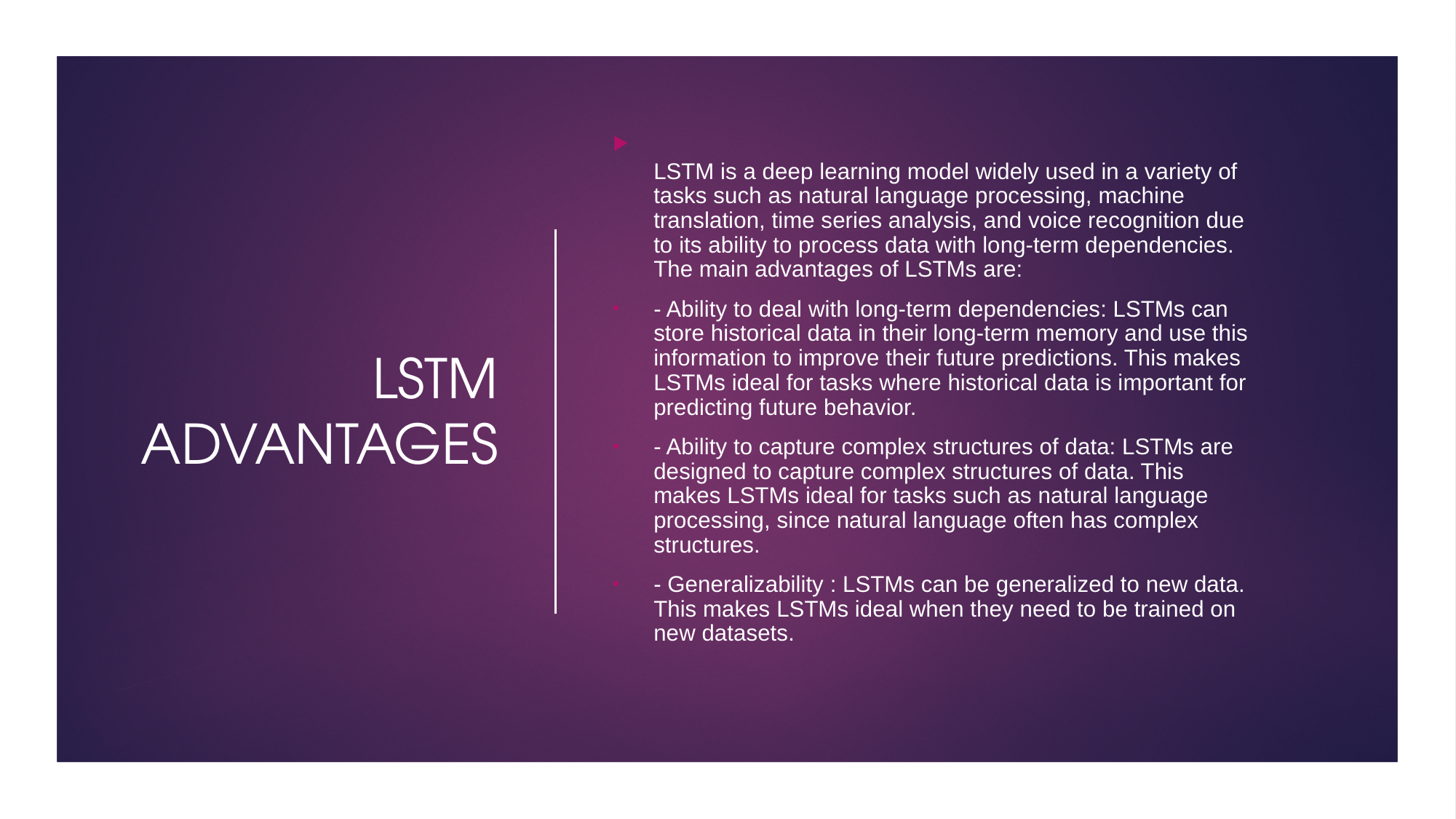

# LSTM ADVANTAGES
LSTM is a deep learning model widely used in a variety of tasks such as natural language processing, machine translation, time series analysis, and voice recognition due to its ability to process data with long-term dependencies. The main advantages of LSTMs are:
- Ability to deal with long-term dependencies: LSTMs can store historical data in their long-term memory and use this information to improve their future predictions. This makes LSTMs ideal for tasks where historical data is important for predicting future behavior.
- Ability to capture complex structures of data: LSTMs are designed to capture complex structures of data. This makes LSTMs ideal for tasks such as natural language processing, since natural language often has complex structures.
- Generalizability : LSTMs can be generalized to new data. This makes LSTMs ideal when they need to be trained on new datasets.